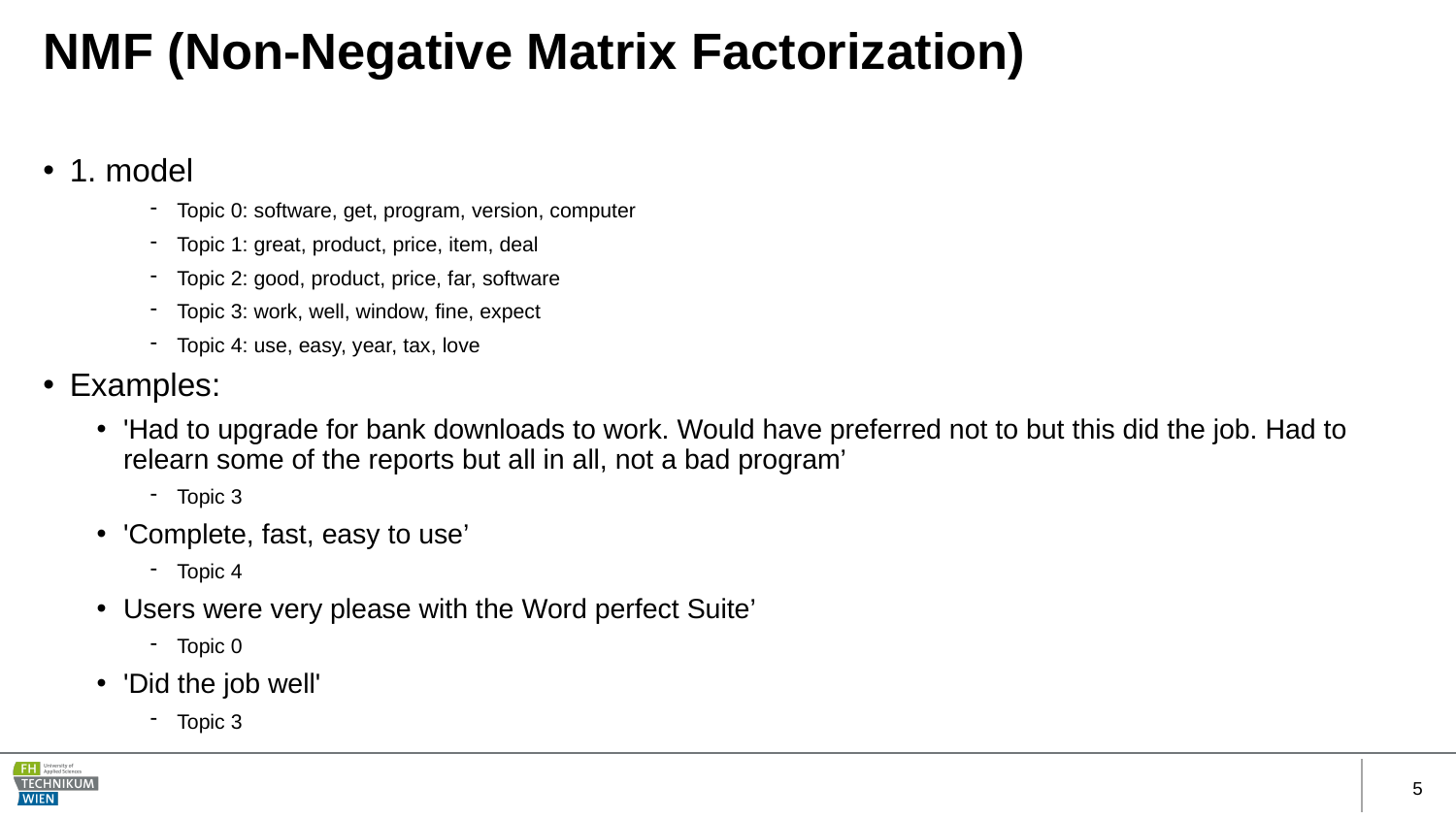

# NMF (Non-Negative Matrix Factorization)

1. model
Topic 0: software, get, program, version, computer
Topic 1: great, product, price, item, deal
Topic 2: good, product, price, far, software
Topic 3: work, well, window, fine, expect
Topic 4: use, easy, year, tax, love
Examples:
'Had to upgrade for bank downloads to work. Would have preferred not to but this did the job. Had to relearn some of the reports but all in all, not a bad program’
Topic 3
'Complete, fast, easy to use’
Topic 4
Users were very please with the Word perfect Suite’
Topic 0
'Did the job well'
Topic 3

5